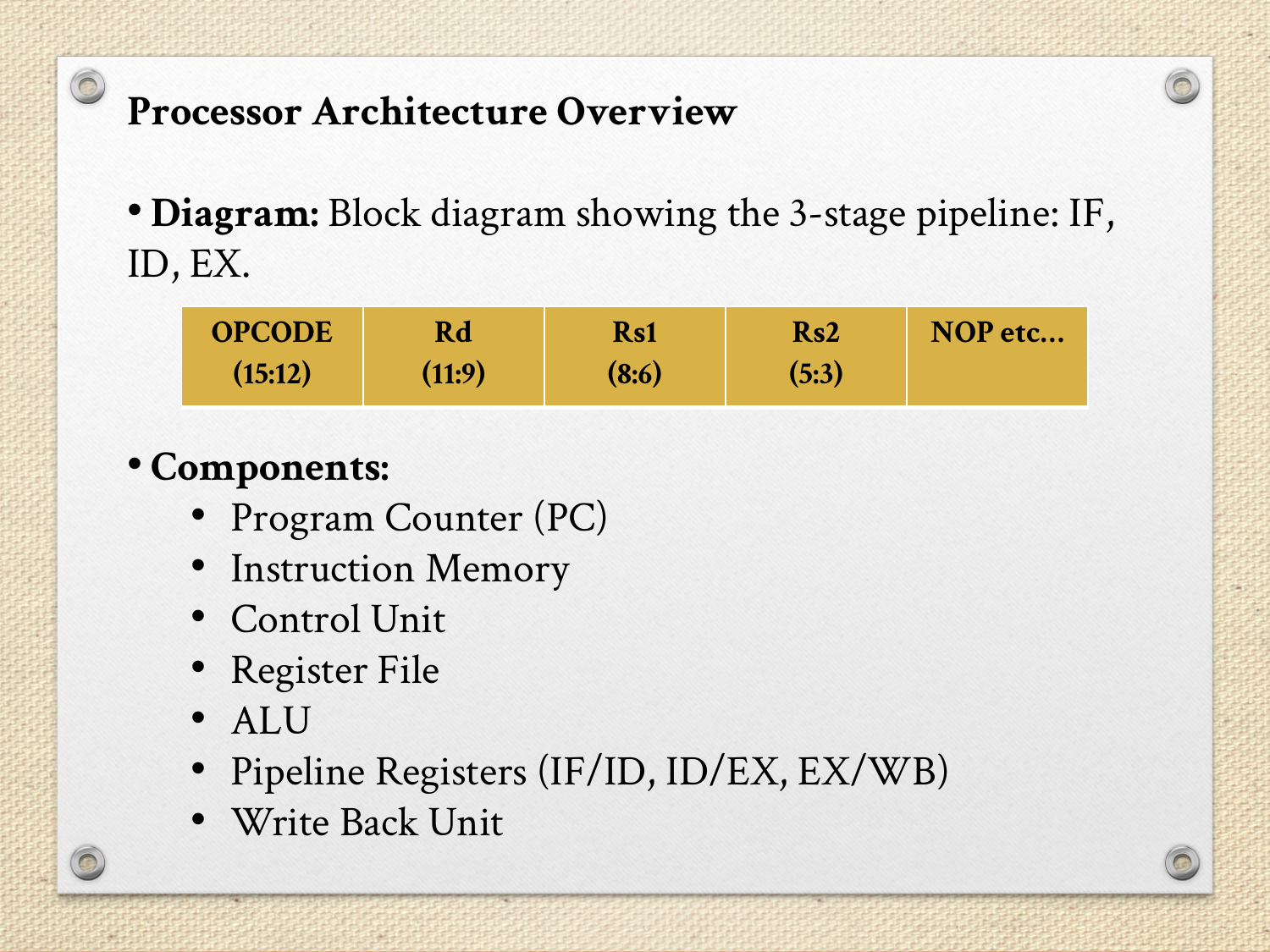

Processor Architecture Overview

 Diagram: Block diagram showing the 3-stage pipeline: IF, ID, EX.

 Components:
Program Counter (PC)
Instruction Memory
Control Unit
Register File
ALU
Pipeline Registers (IF/ID, ID/EX, EX/WB)
Write Back Unit

| OPCODE (15:12) | Rd (11:9) | Rs1 (8:6) | Rs2 (5:3) | NOP etc… |
| --- | --- | --- | --- | --- |